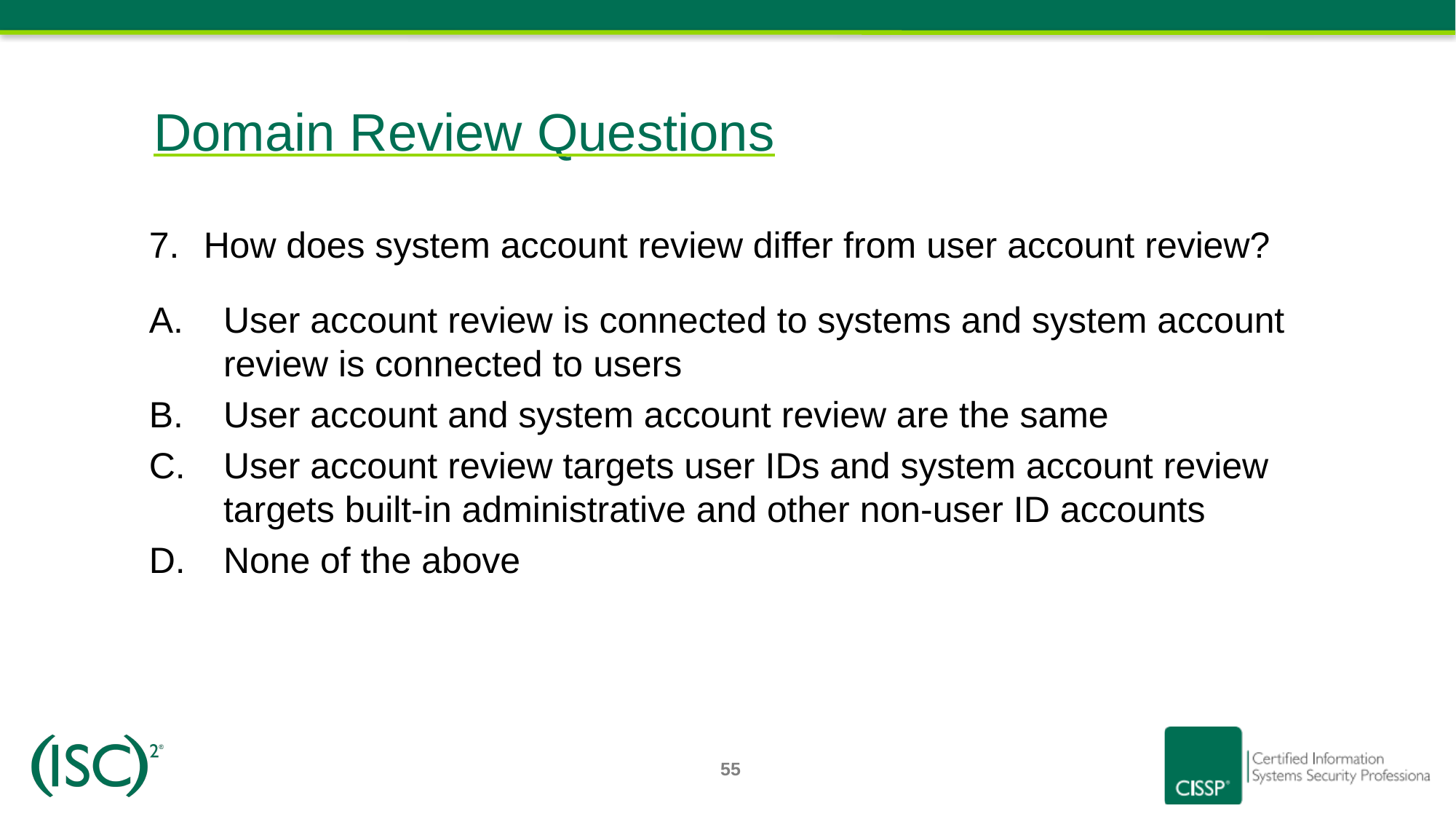

# Domain Review Questions
How does system account review differ from user account review?
User account review is connected to systems and system account review is connected to users
User account and system account review are the same
User account review targets user IDs and system account review targets built-in administrative and other non-user ID accounts
None of the above